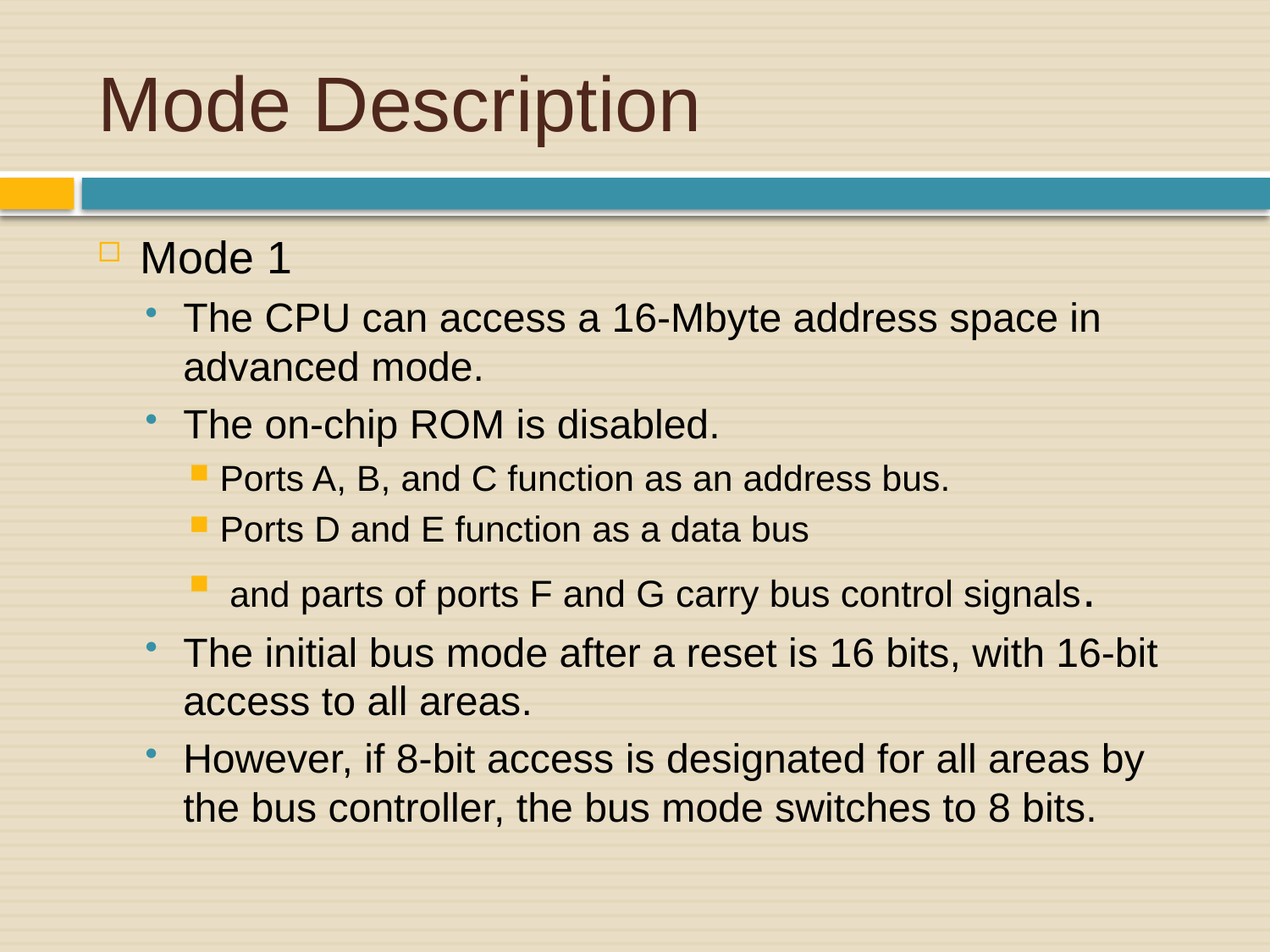

# Mode Description
Mode 1
The CPU can access a 16-Mbyte address space in advanced mode.
The on-chip ROM is disabled.
Ports A, B, and C function as an address bus.
Ports D and E function as a data bus
 and parts of ports F and G carry bus control signals.
The initial bus mode after a reset is 16 bits, with 16-bit access to all areas.
However, if 8-bit access is designated for all areas by the bus controller, the bus mode switches to 8 bits.